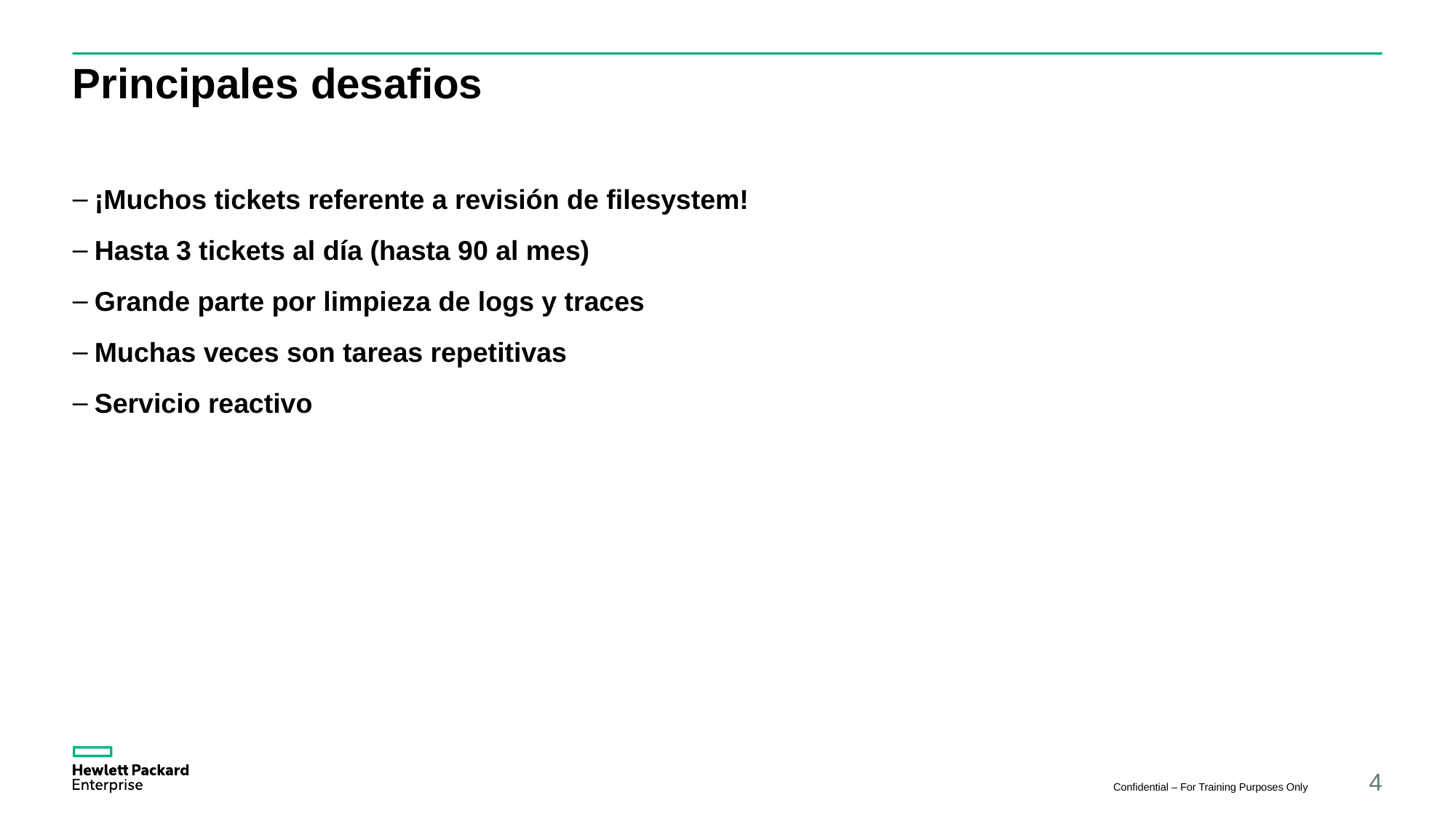

# Principales desafios
¡Muchos tickets referente a revisión de filesystem!
Hasta 3 tickets al día (hasta 90 al mes)
Grande parte por limpieza de logs y traces
Muchas veces son tareas repetitivas
Servicio reactivo
Confidential – For Training Purposes Only
4